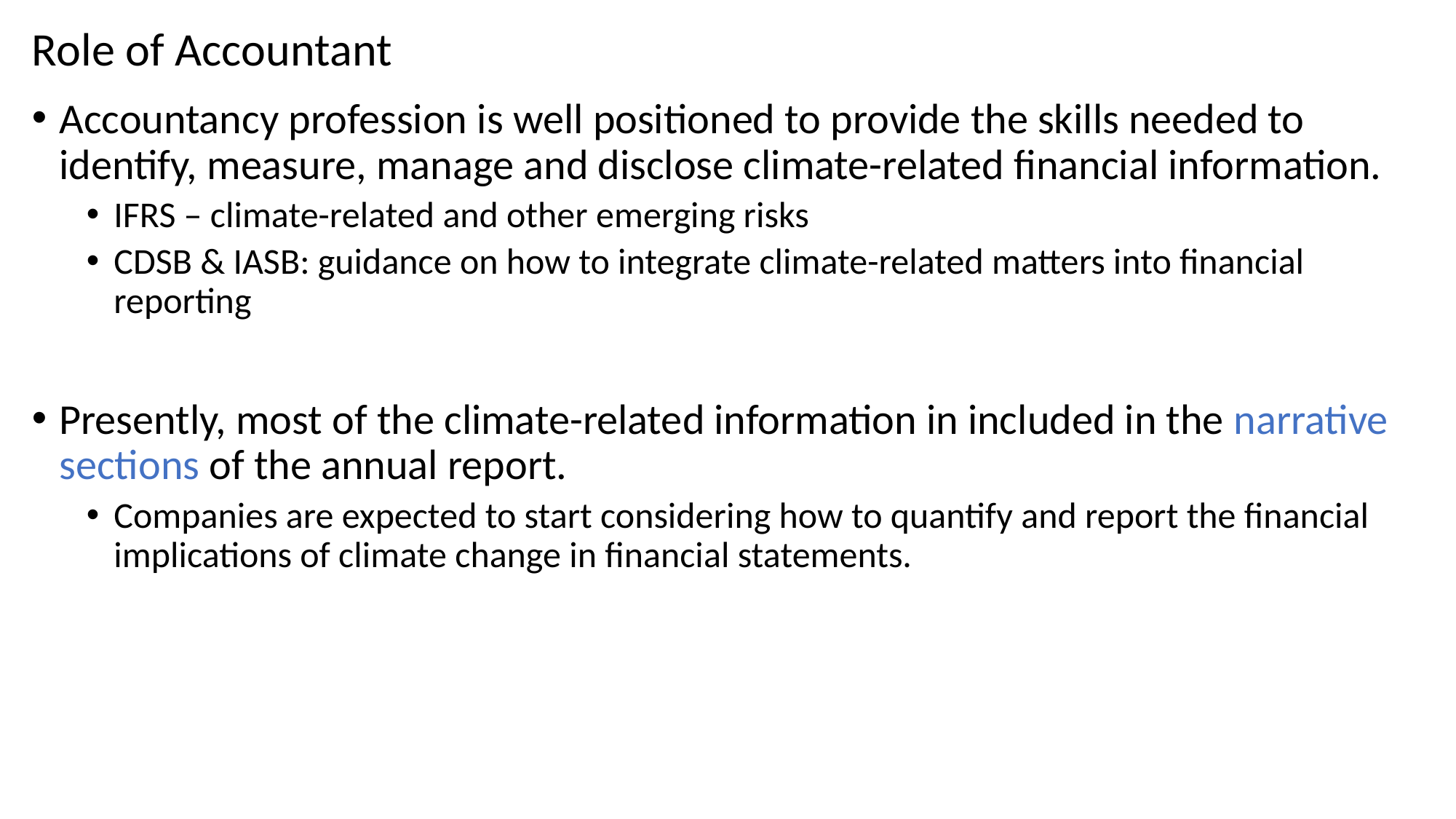

# Role of Accountant
Accountancy profession is well positioned to provide the skills needed to identify, measure, manage and disclose climate-related financial information.
IFRS – climate-related and other emerging risks
CDSB & IASB: guidance on how to integrate climate-related matters into financial reporting

Presently, most of the climate-related information in included in the narrative sections of the annual report.
Companies are expected to start considering how to quantify and report the financial implications of climate change in financial statements.